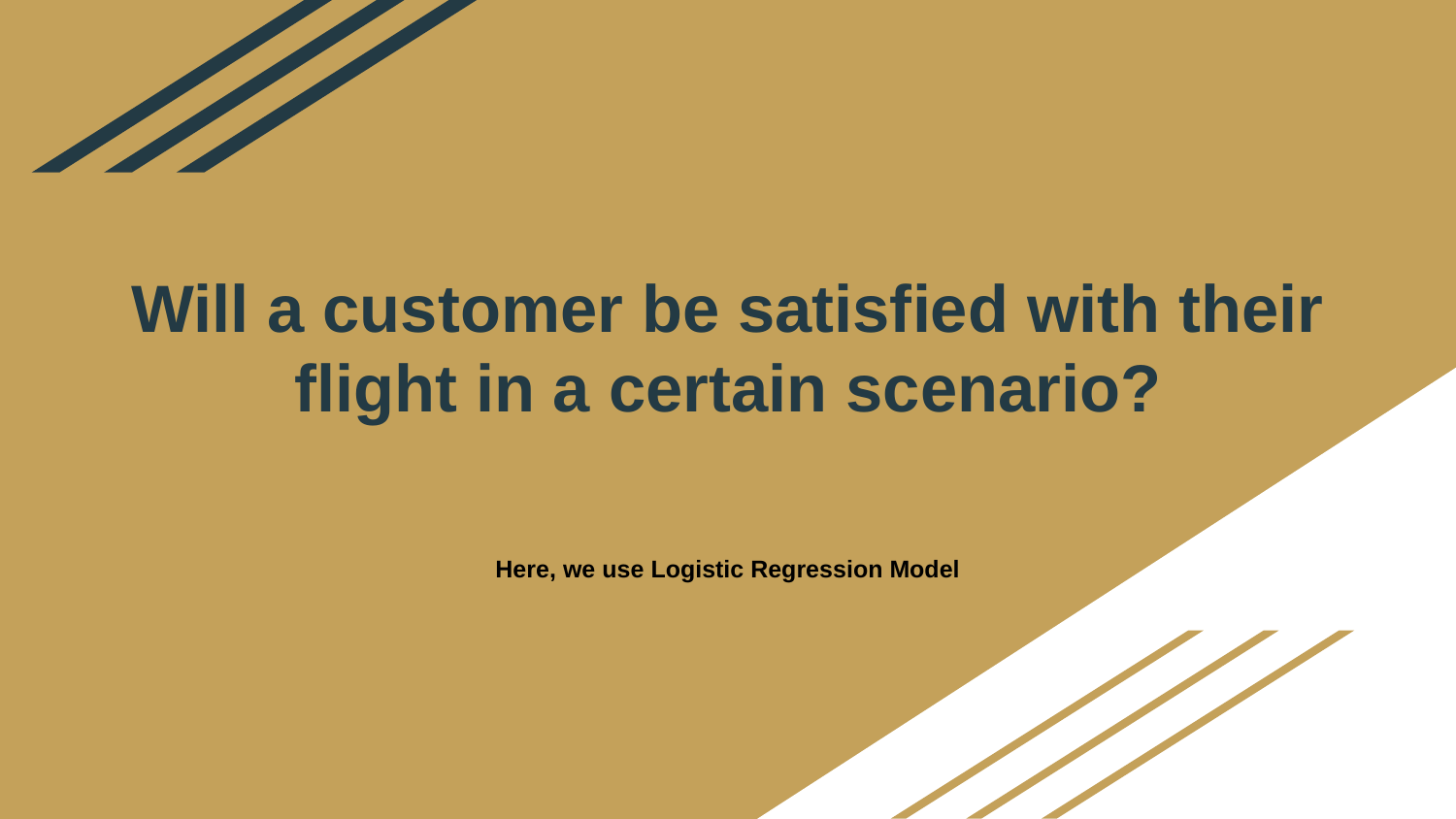

# Will a customer be satisfied with their flight in a certain scenario?
Here, we use Logistic Regression Model